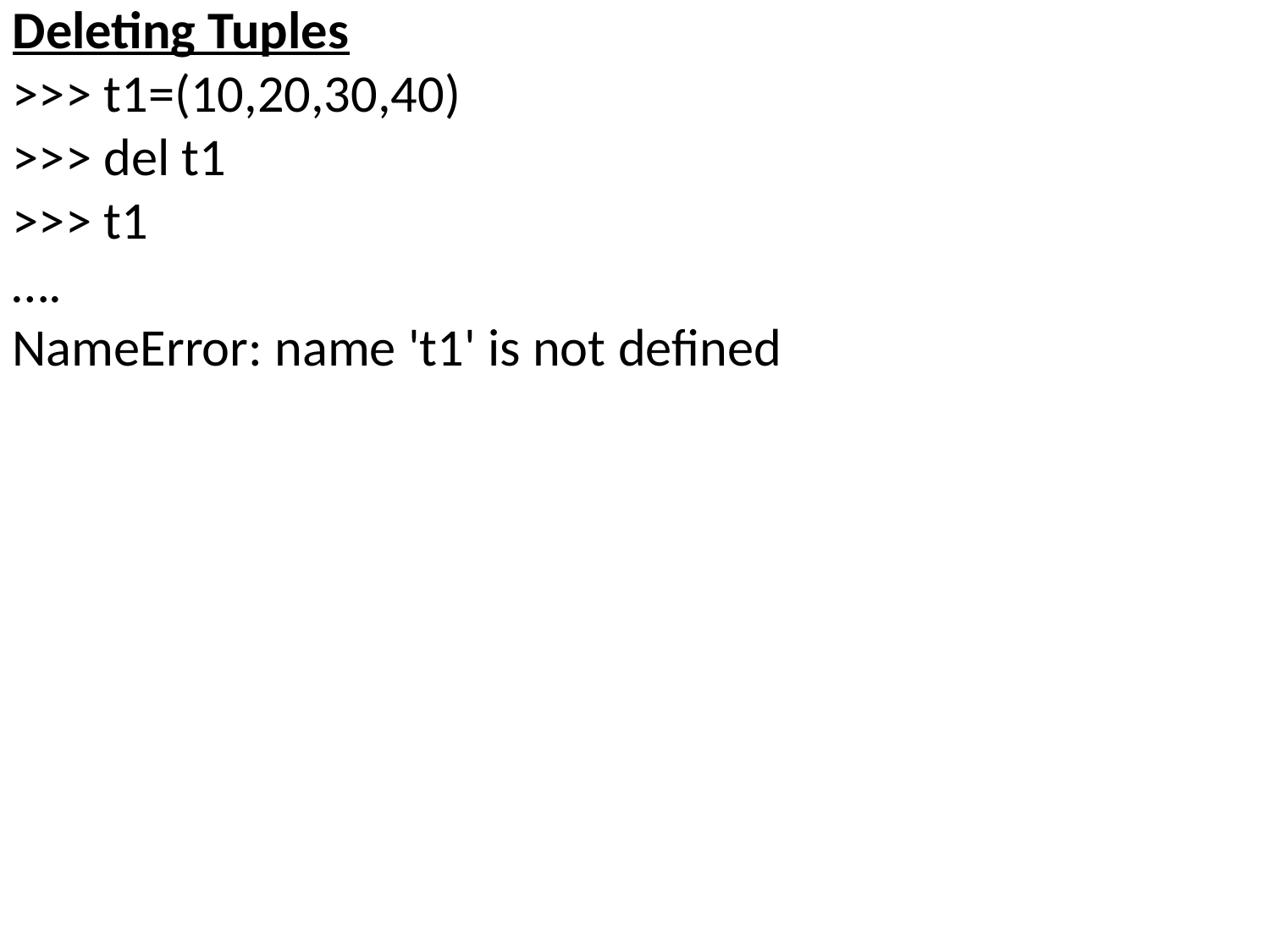

Deleting Tuples
>>> t1=(10,20,30,40)
>>> del t1
>>> t1
….
NameError: name 't1' is not defined